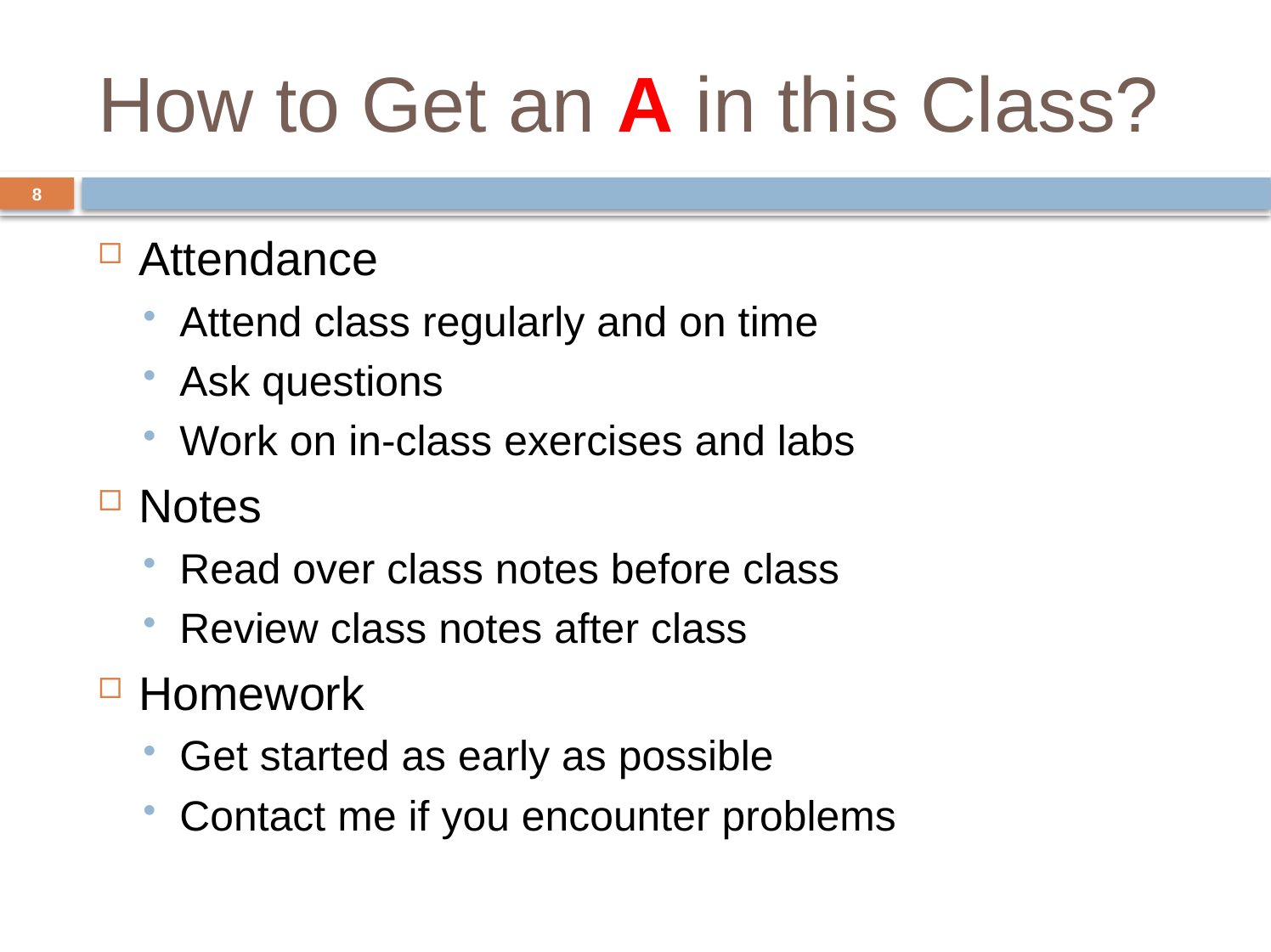

# How to Get an A in this Class?
8
Attendance
Attend class regularly and on time
Ask questions
Work on in-class exercises and labs
Notes
Read over class notes before class
Review class notes after class
Homework
Get started as early as possible
Contact me if you encounter problems